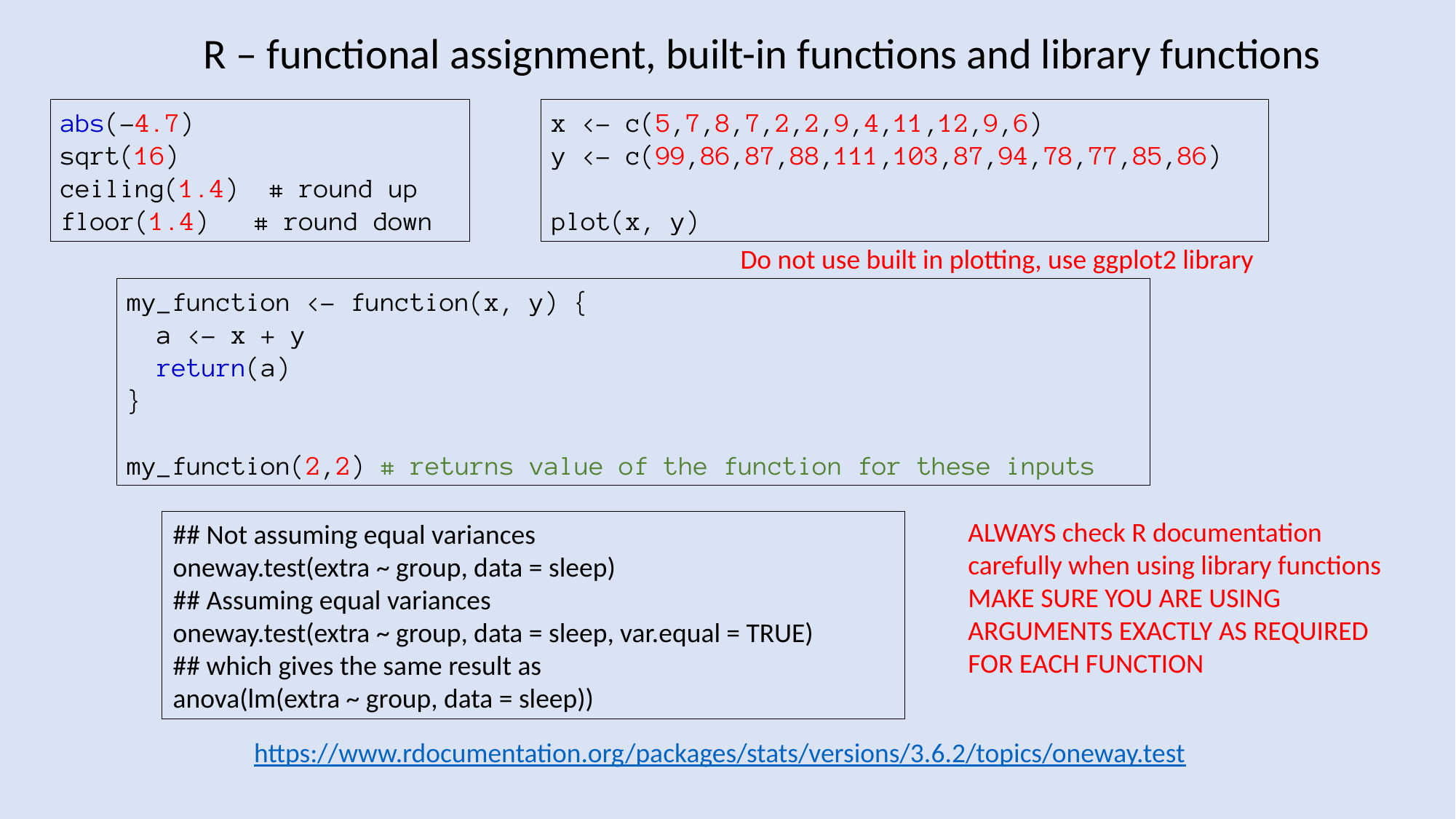

R – functional assignment, built-in functions and library functions
abs(-4.7)
sqrt(16)
ceiling(1.4)  # round up
floor(1.4)   # round down
x <- c(5,7,8,7,2,2,9,4,11,12,9,6)
y <- c(99,86,87,88,111,103,87,94,78,77,85,86)
plot(x, y)
Do not use built in plotting, use ggplot2 library
my_function <- function(x, y) {
  a <- x + y
  return(a)
}

my_function(2,2) # returns value of the function for these inputs
ALWAYS check R documentation carefully when using library functions
MAKE SURE YOU ARE USING ARGUMENTS EXACTLY AS REQUIRED FOR EACH FUNCTION
## Not assuming equal variances
oneway.test(extra ~ group, data = sleep)
## Assuming equal variances
oneway.test(extra ~ group, data = sleep, var.equal = TRUE)
## which gives the same result as
anova(lm(extra ~ group, data = sleep))
https://www.rdocumentation.org/packages/stats/versions/3.6.2/topics/oneway.test